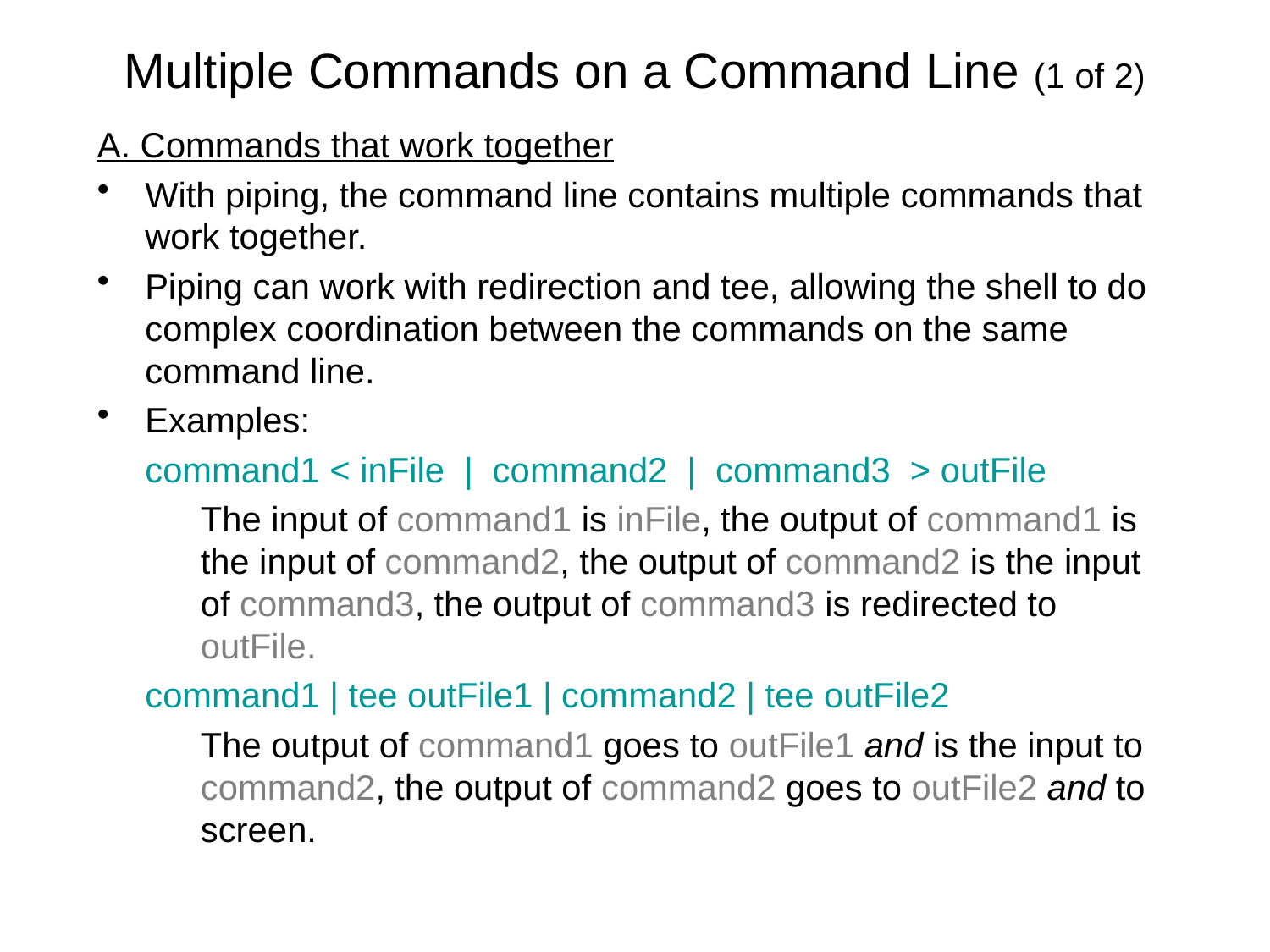

# Multiple Commands on a Command Line (1 of 2)
A. Commands that work together
With piping, the command line contains multiple commands that work together.
Piping can work with redirection and tee, allowing the shell to do complex coordination between the commands on the same command line.
Examples:
	command1 < inFile  |  command2  |  command3  > outFile
	The input of command1 is inFile, the output of command1 is the input of command2, the output of command2 is the input of command3, the output of command3 is redirected to outFile.
	command1 | tee outFile1 | command2 | tee outFile2
	The output of command1 goes to outFile1 and is the input to command2, the output of command2 goes to outFile2 and to screen.